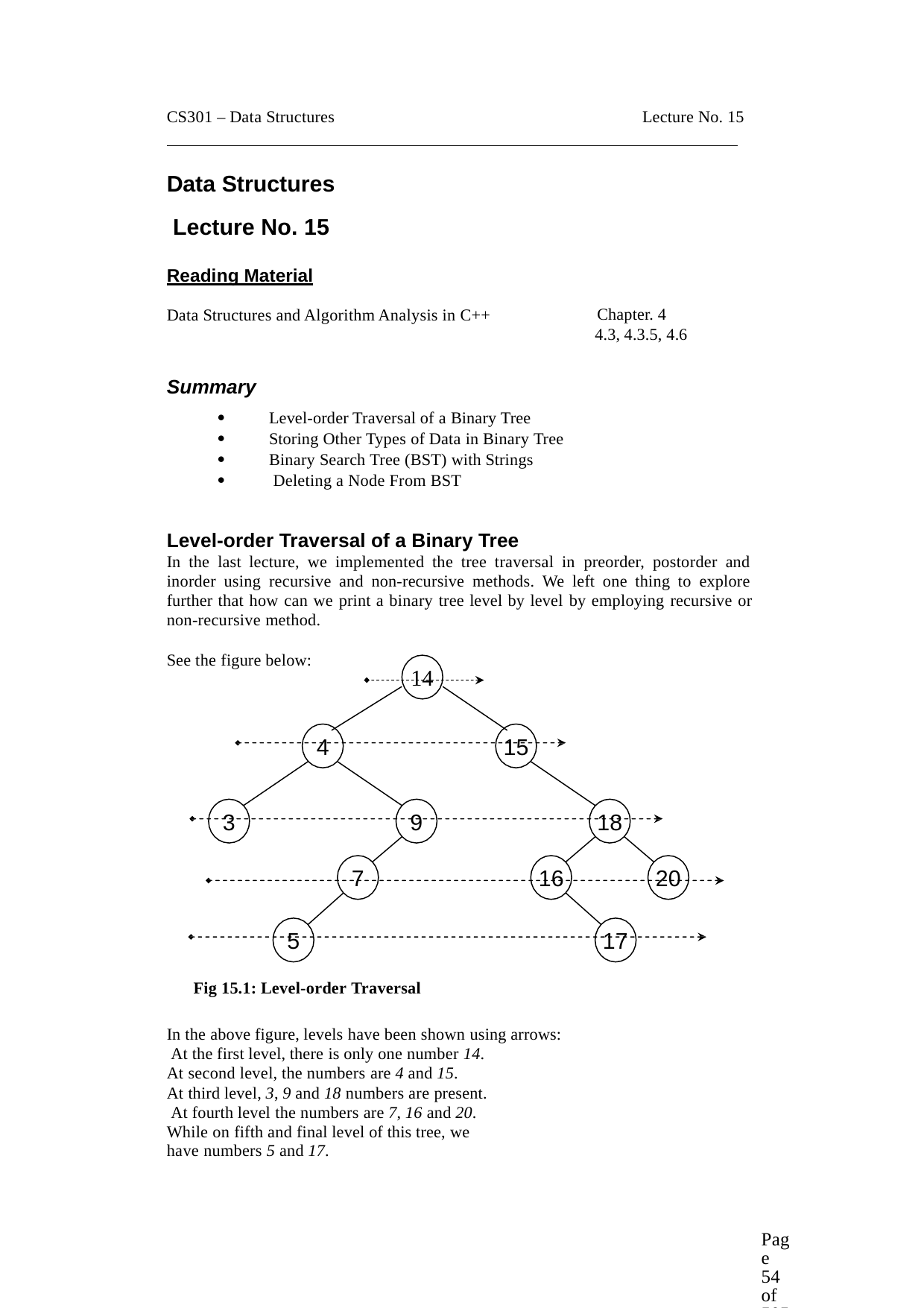

CS301 – Data Structures
Lecture No. 15

Data Structures  Lecture No. 15

Reading Material
Data Structures and Algorithm Analysis in C++
Chapter. 4
4.3, 4.3.5, 4.6
Summary
•
•
•
•
Level-order Traversal of a Binary Tree  Storing Other Types of Data in Binary Tree
Binary Search Tree (BST) with Strings  Deleting a Node From BST
Level-order Traversal of a Binary Tree
In the last lecture, we implemented the tree traversal in preorder, postorder and  inorder using recursive and non-recursive methods. We left one thing to explore  further that how can we print a binary tree level by level by employing recursive or  non-recursive method.
See the figure below:

14

4
15

3
9
18

7
16
20

5
17

Fig 15.1: Level-order Traversal

In the above figure, levels have been shown using arrows:  At the first level, there is only one number 14.
At second level, the numbers are 4 and 15.
At third level, 3, 9 and 18 numbers are present.  At fourth level the numbers are 7, 16 and 20.
While on fifth and final level of this tree, we have numbers 5 and 17.
Page 54 of 505